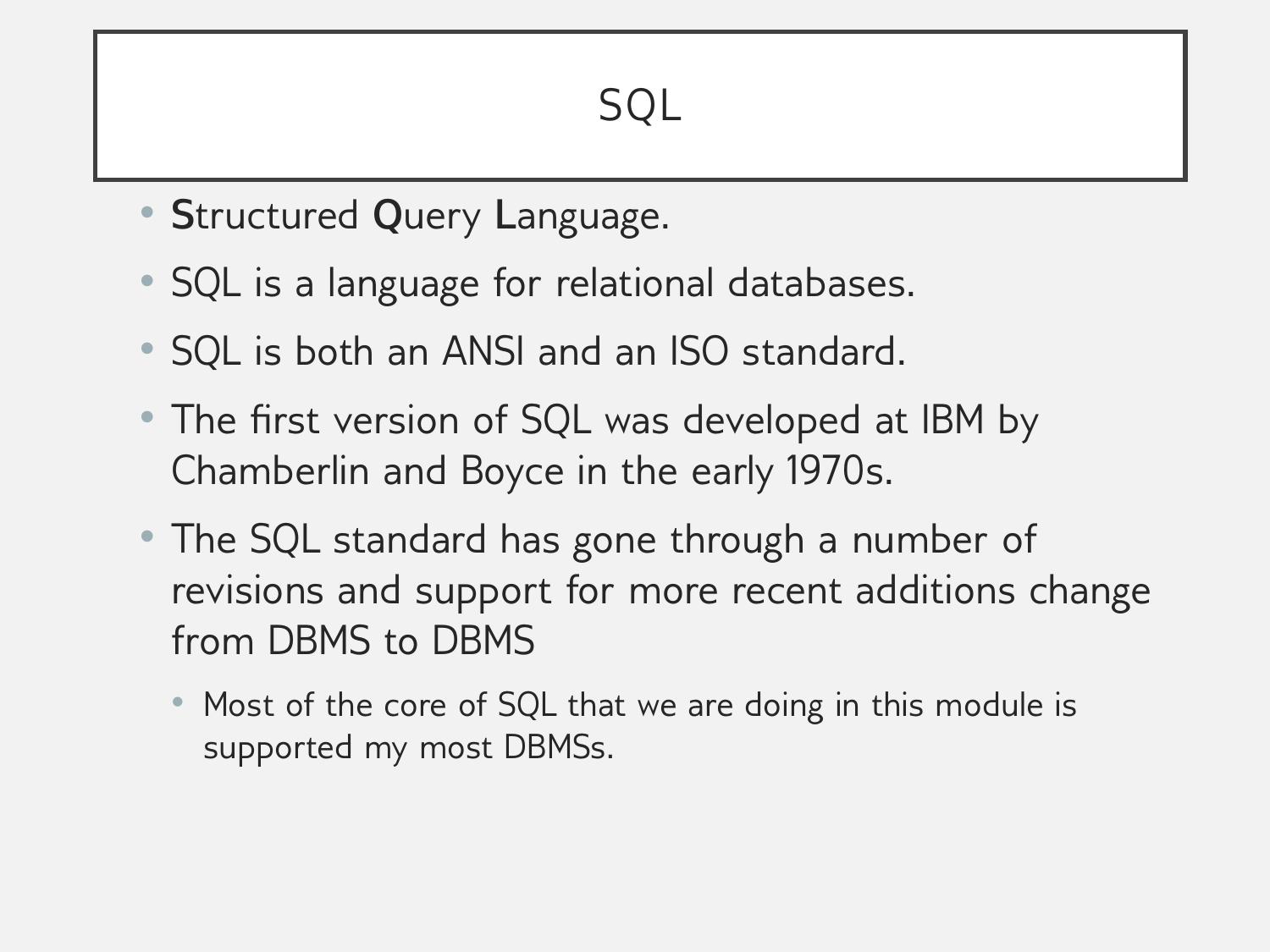

# SQL
Structured Query Language.
SQL is a language for relational databases.
SQL is both an ANSI and an ISO standard.
The first version of SQL was developed at IBM by Chamberlin and Boyce in the early 1970s.
The SQL standard has gone through a number of revisions and support for more recent additions change from DBMS to DBMS
Most of the core of SQL that we are doing in this module is supported my most DBMSs.